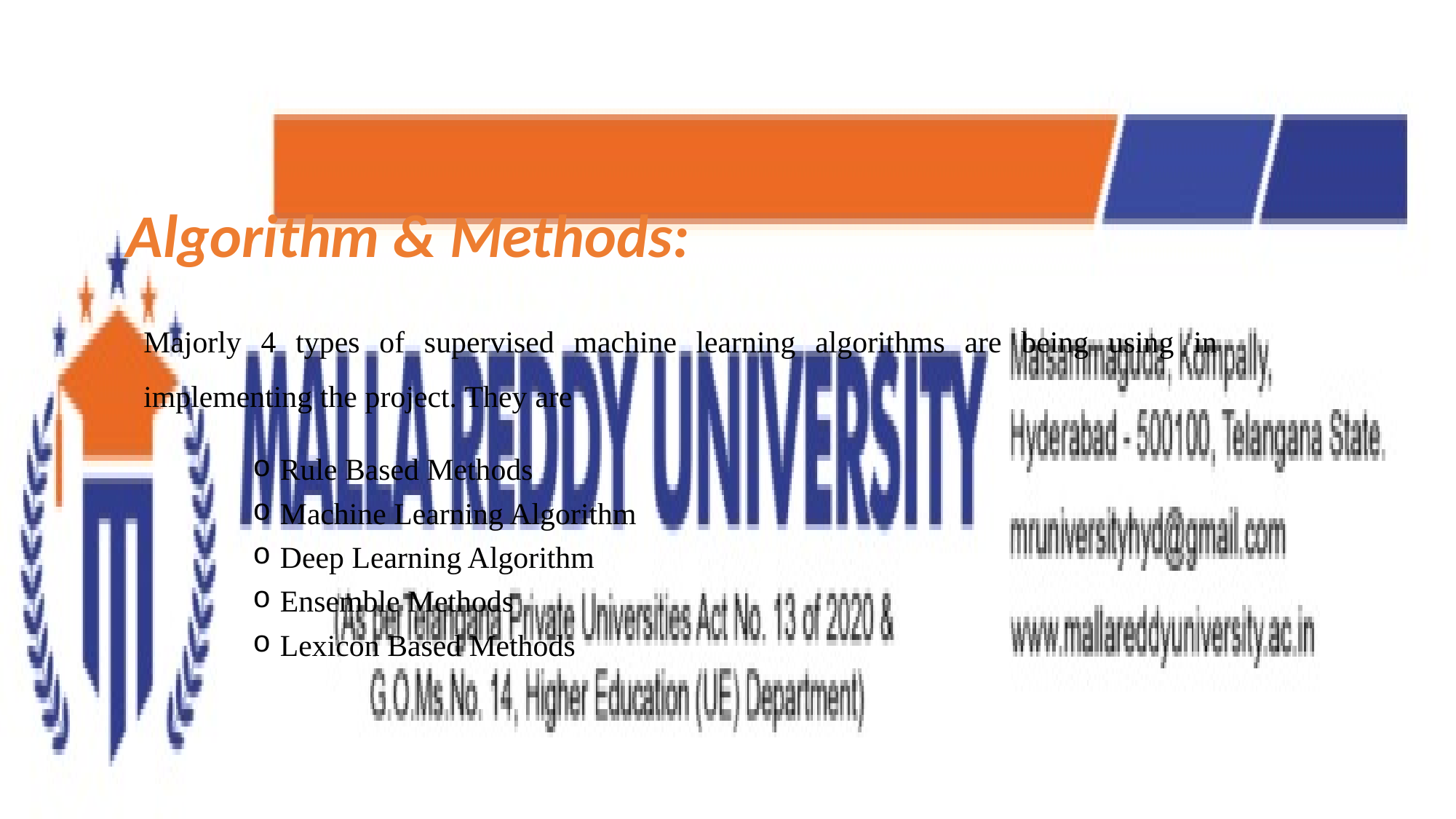

Algorithm & Methods:
Majorly 4 types of supervised machine learning algorithms are being using in implementing the project. They are

Rule Based Methods
Machine Learning Algorithm
Deep Learning Algorithm
Ensemble Methods
Lexicon Based Methods